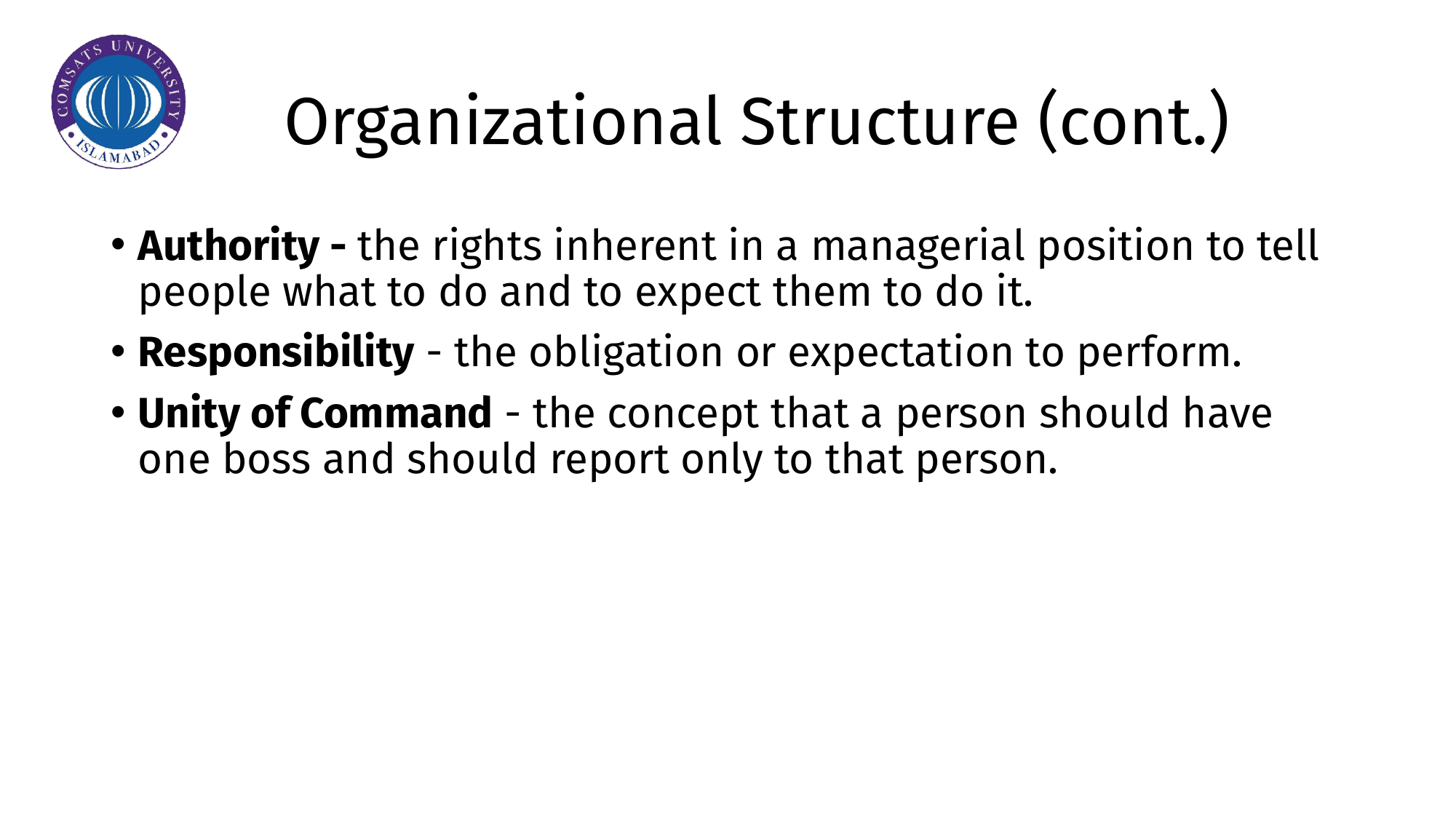

# Organizational Structure (cont.)
Authority - the rights inherent in a managerial position to tell people what to do and to expect them to do it.
Responsibility - the obligation or expectation to perform.
Unity of Command - the concept that a person should have one boss and should report only to that person.